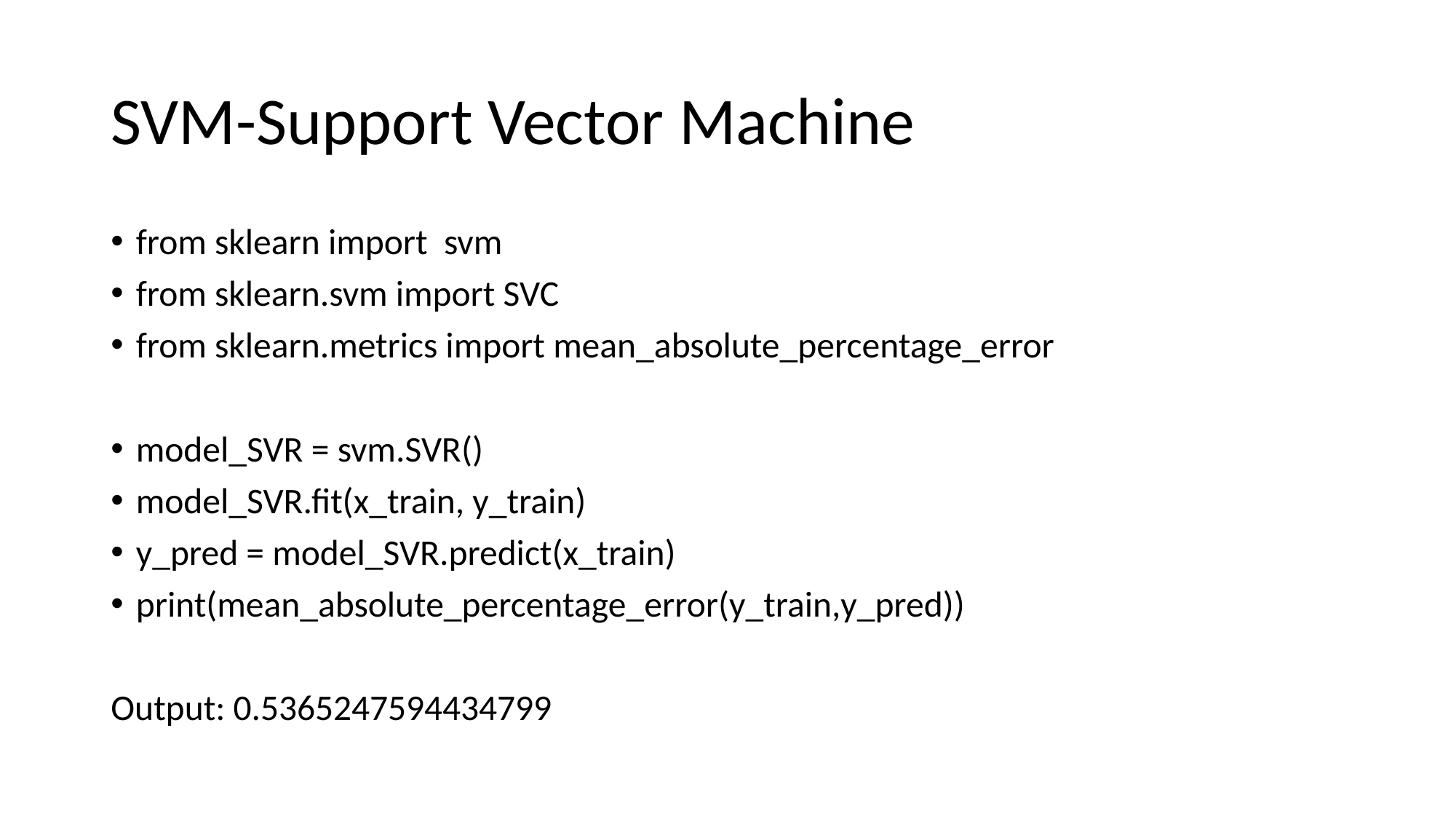

# SVM-Support Vector Machine
from sklearn import  svm
from sklearn.svm import SVC
from sklearn.metrics import mean_absolute_percentage_error

model_SVR = svm.SVR()
model_SVR.fit(x_train, y_train)
y_pred = model_SVR.predict(x_train)
print(mean_absolute_percentage_error(y_train,y_pred))

Output: 0.5365247594434799